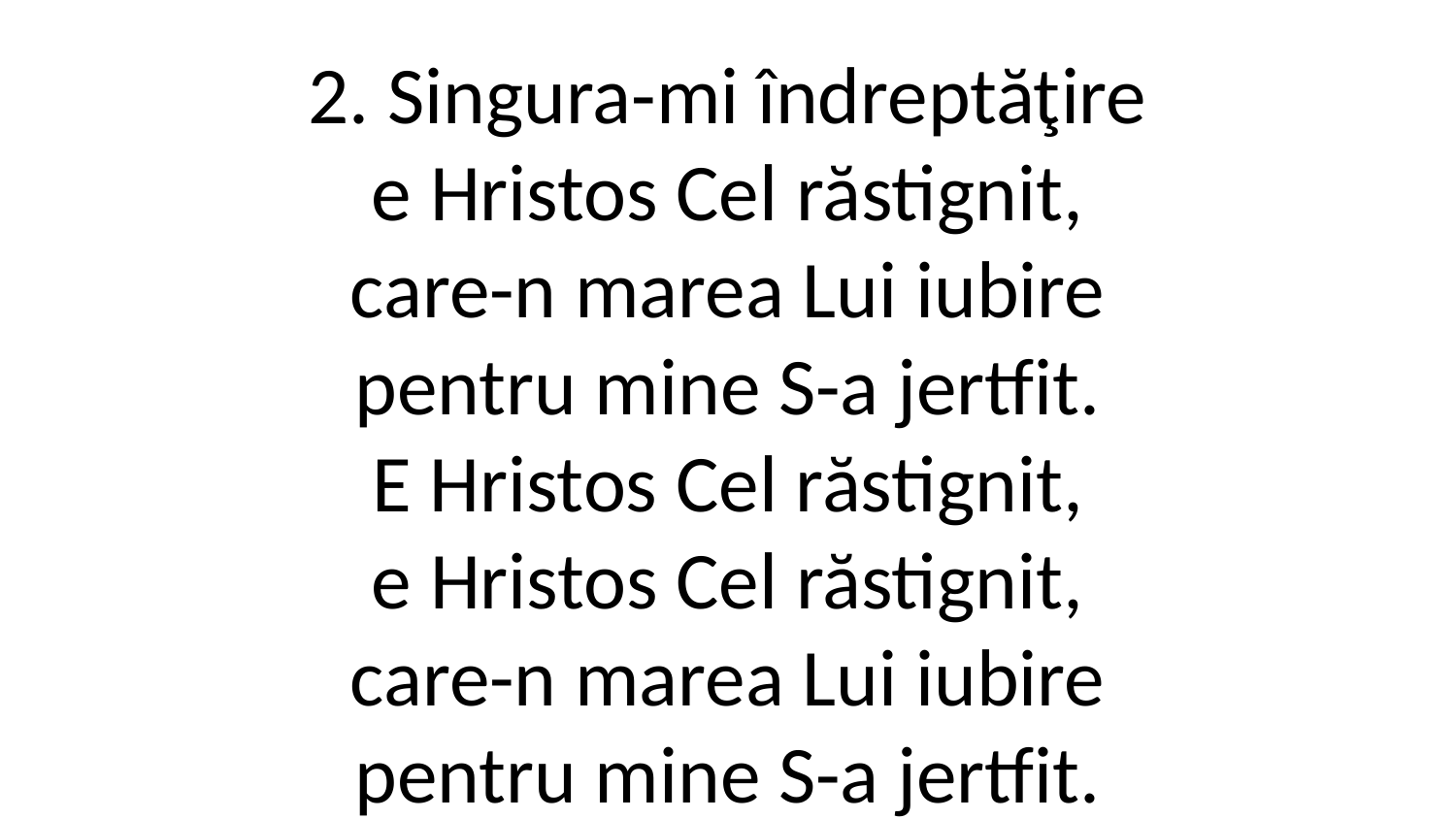

2. Singura-mi îndreptăţire
e Hristos Cel răstignit,
care-n marea Lui iubire
pentru mine S-a jertfit.
E Hristos Cel răstignit,
e Hristos Cel răstignit,
care-n marea Lui iubire
pentru mine S-a jertfit.